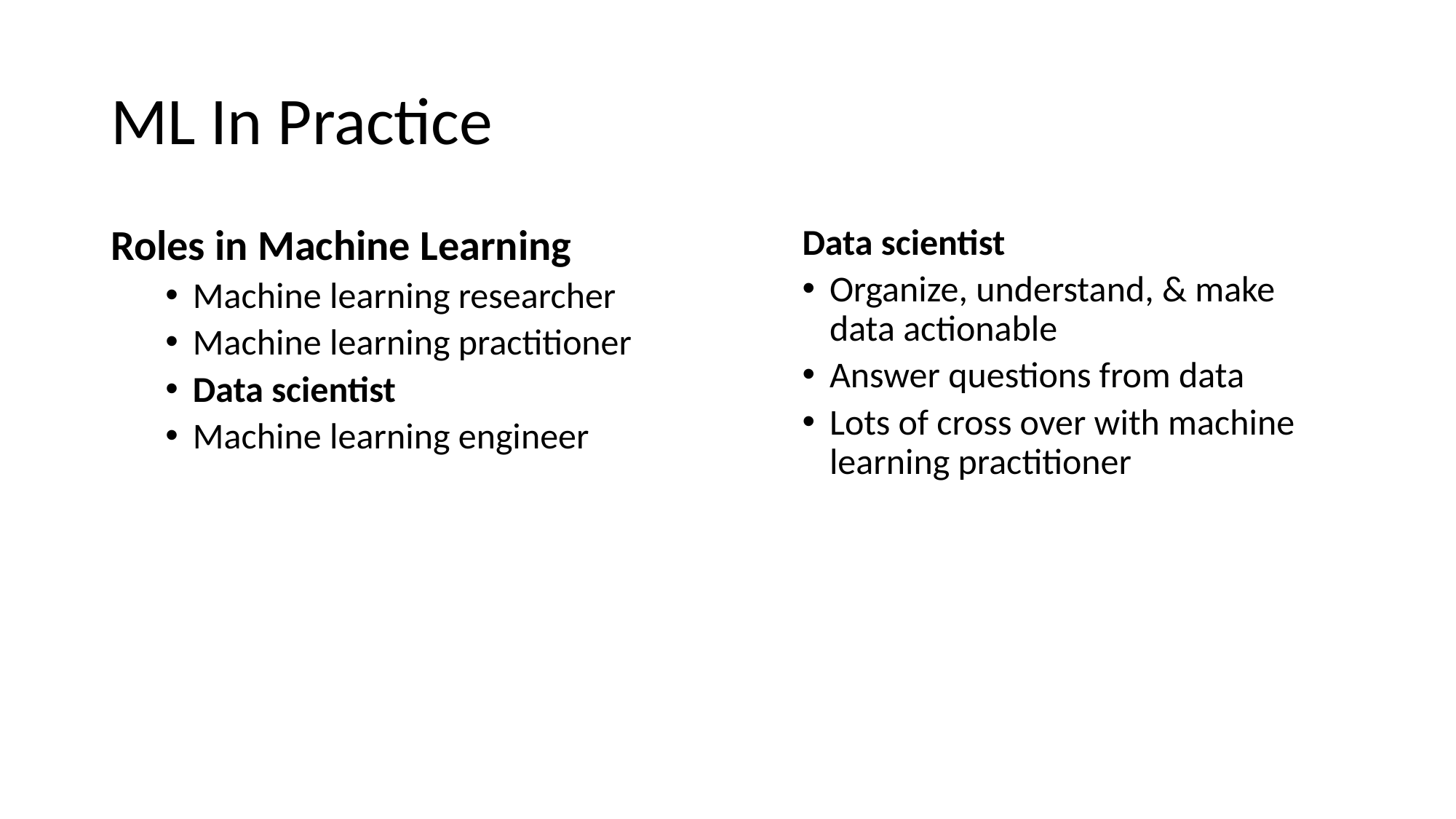

# ML In Practice
Roles in Machine Learning
Machine learning researcher
Machine learning practitioner
Data scientist
Machine learning engineer

Data scientist
Organize, understand, & make data actionable
Answer questions from data
Lots of cross over with machine learning practitioner